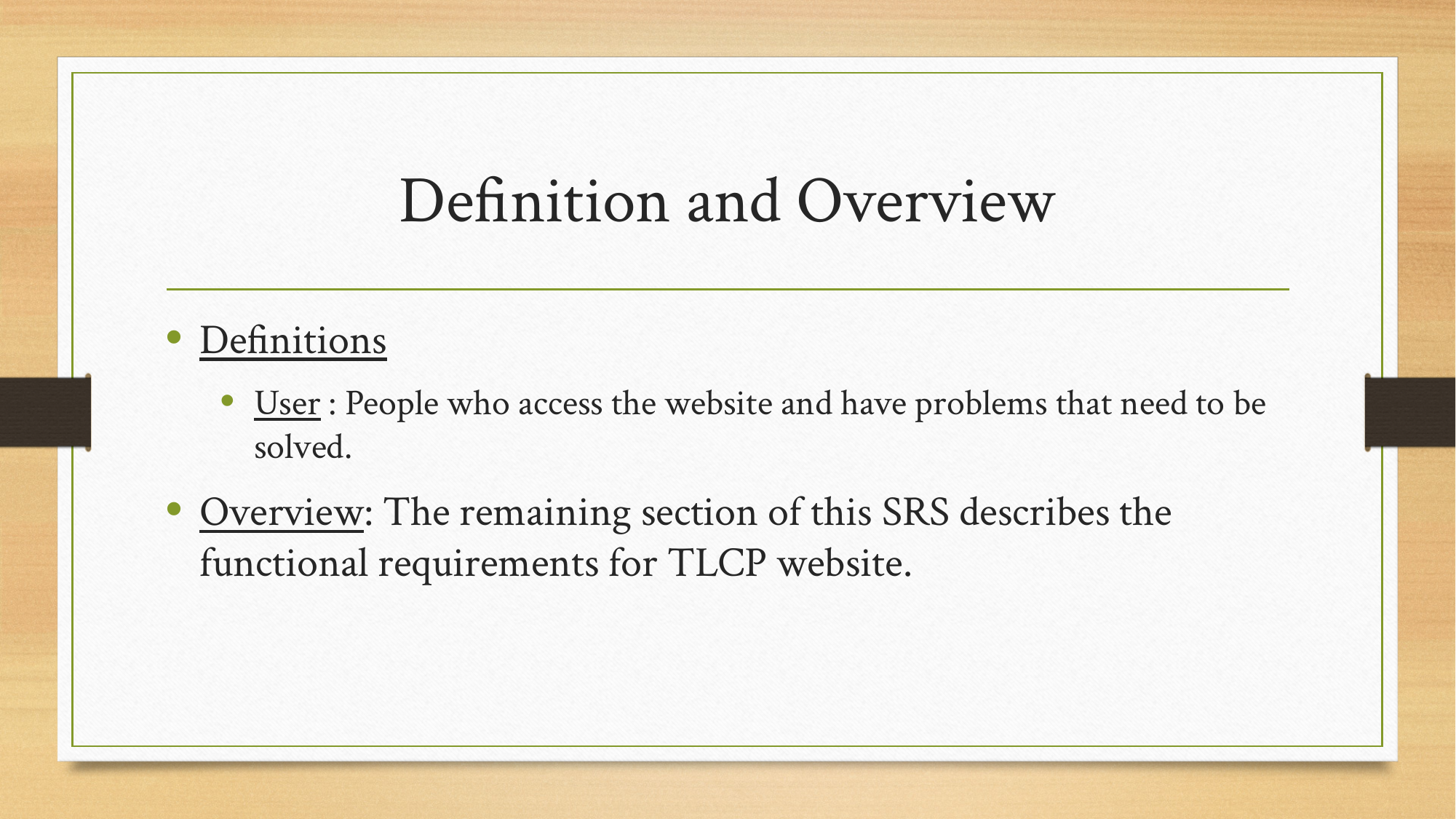

# Definition and Overview
Definitions
User : People who access the website and have problems that need to be solved.
Overview: The remaining section of this SRS describes the functional requirements for TLCP website.